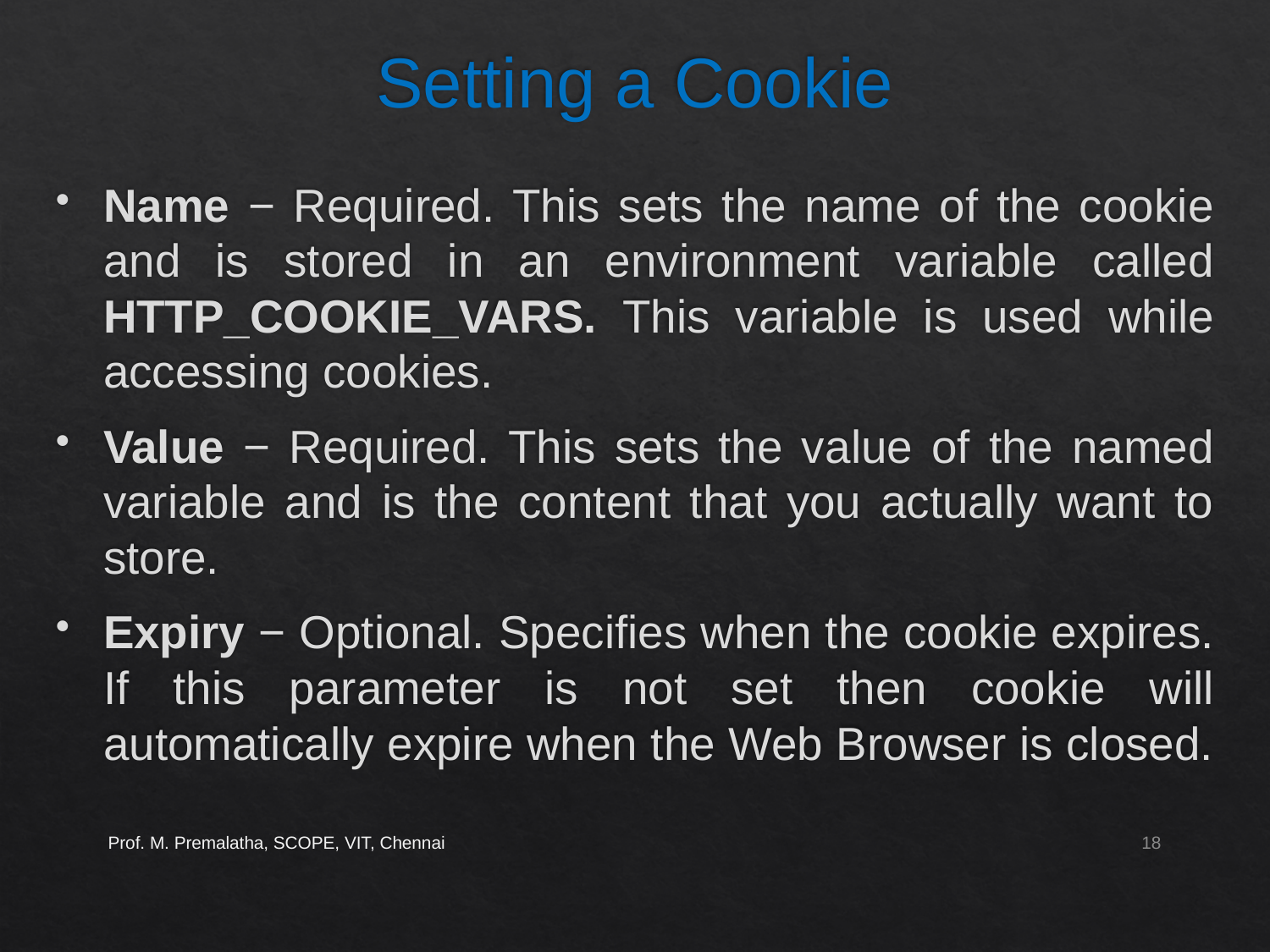

# Setting a Cookie
Name − Required. This sets the name of the cookie and is stored in an environment variable called HTTP_COOKIE_VARS. This variable is used while accessing cookies.
Value − Required. This sets the value of the named variable and is the content that you actually want to store.
Expiry − Optional. Specifies when the cookie expires. If this parameter is not set then cookie will automatically expire when the Web Browser is closed.
Prof. M. Premalatha, SCOPE, VIT, Chennai
18